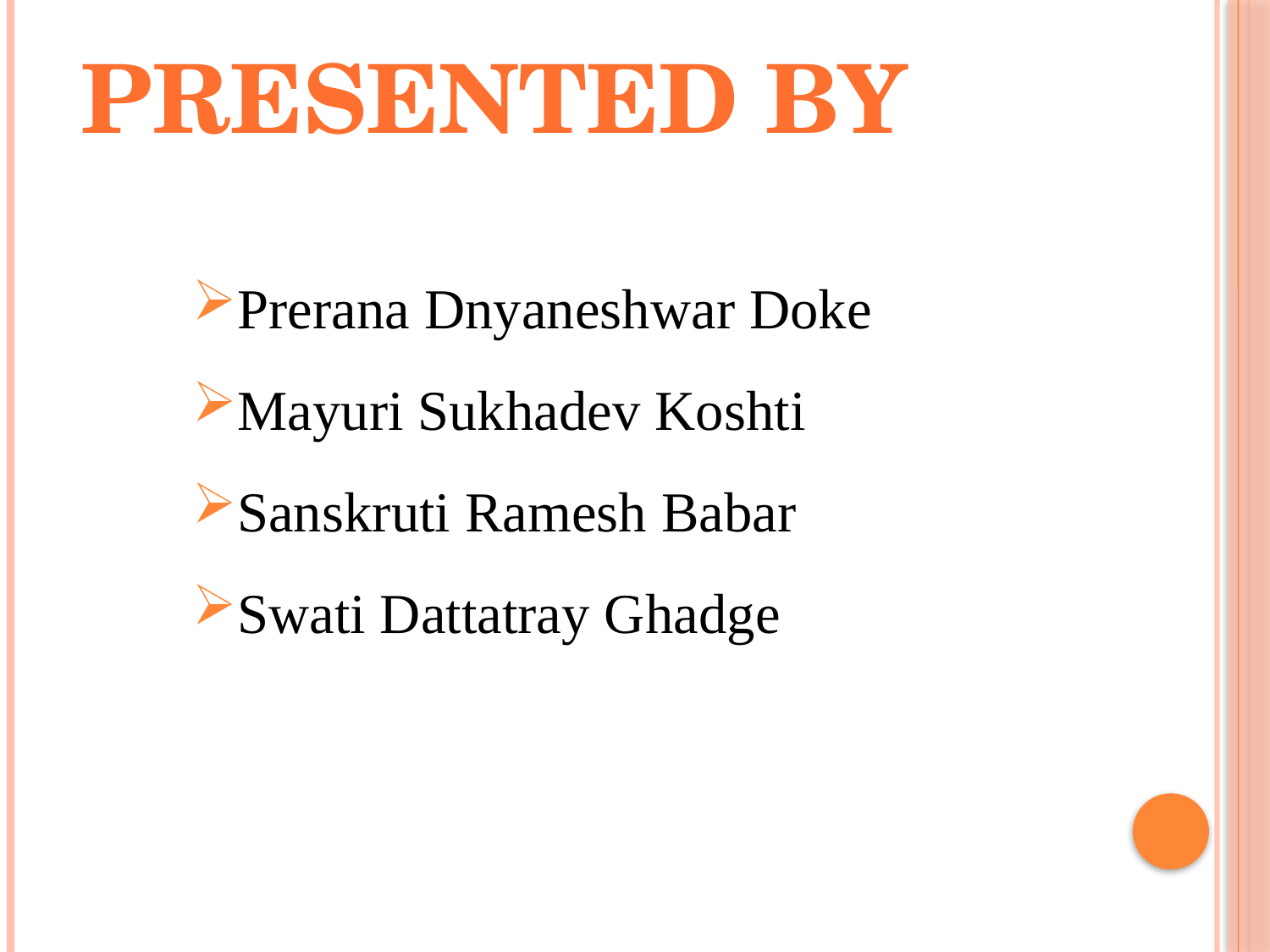

Presented By
Prerana Dnyaneshwar Doke
Mayuri Sukhadev Koshti
Sanskruti Ramesh Babar
Swati Dattatray Ghadge